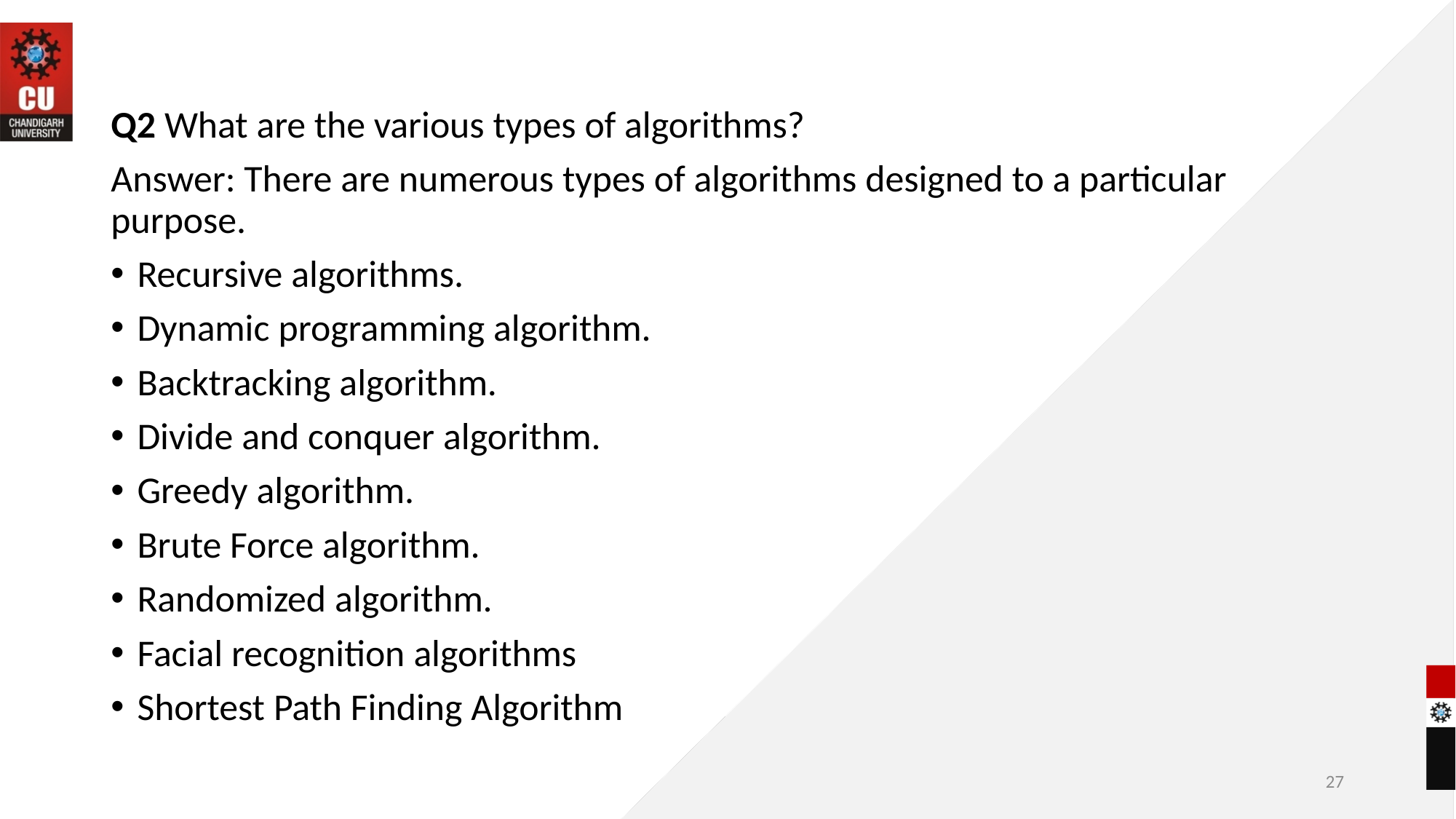

Q2 What are the various types of algorithms?
Answer: There are numerous types of algorithms designed to a particular purpose.
Recursive algorithms.
Dynamic programming algorithm.
Backtracking algorithm.
Divide and conquer algorithm.
Greedy algorithm.
Brute Force algorithm.
Randomized algorithm.
Facial recognition algorithms
Shortest Path Finding Algorithm

27